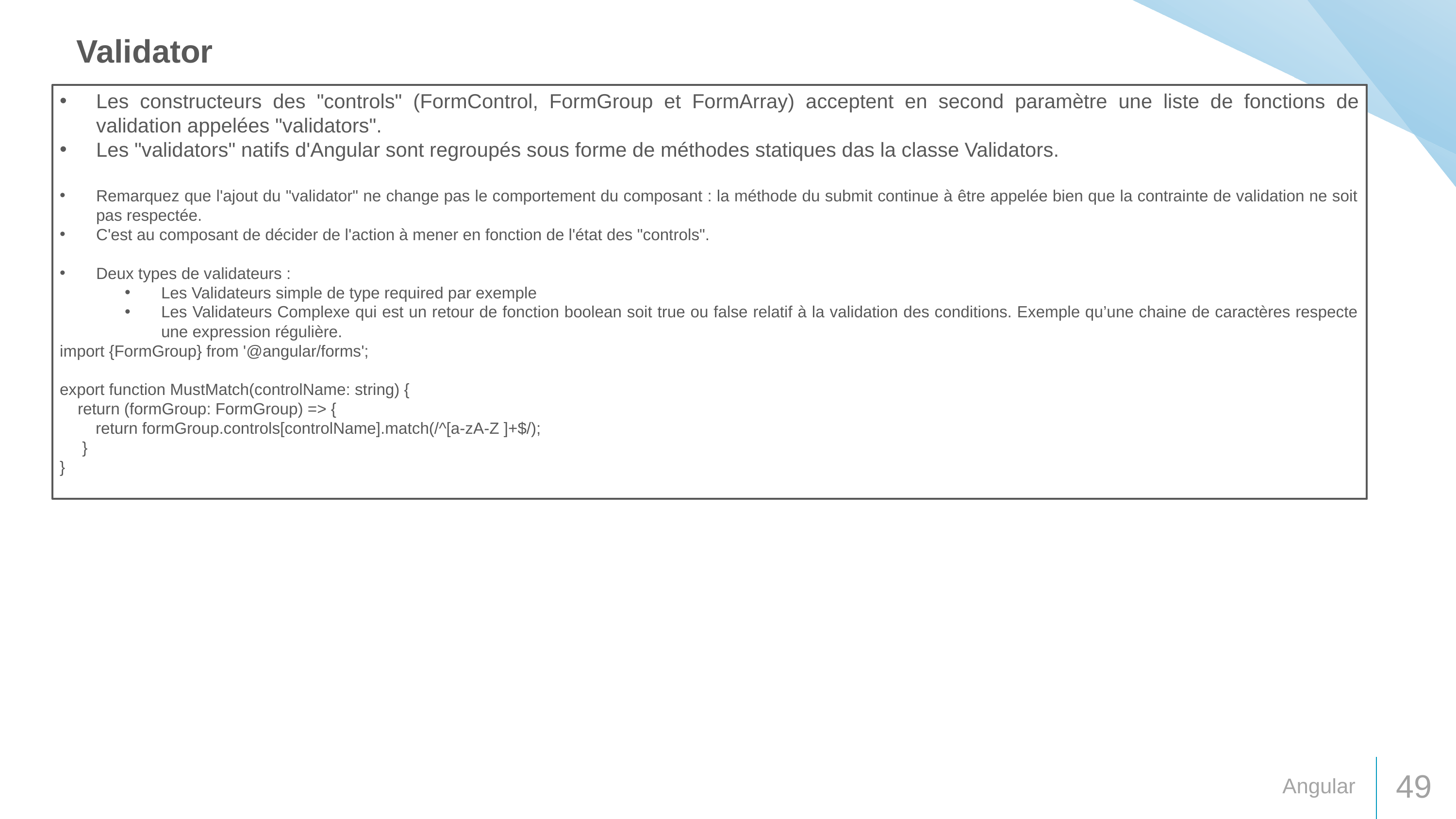

Validator
Les constructeurs des "controls" (FormControl, FormGroup et FormArray) acceptent en second paramètre une liste de fonctions de validation appelées "validators".
Les "validators" natifs d'Angular sont regroupés sous forme de méthodes statiques das la classe Validators.

Remarquez que l'ajout du "validator" ne change pas le comportement du composant : la méthode du submit continue à être appelée bien que la contrainte de validation ne soit pas respectée.
C'est au composant de décider de l'action à mener en fonction de l'état des "controls".

Deux types de validateurs :
Les Validateurs simple de type required par exemple
Les Validateurs Complexe qui est un retour de fonction boolean soit true ou false relatif à la validation des conditions. Exemple qu’une chaine de caractères respecte une expression régulière.
import {FormGroup} from '@angular/forms';
export function MustMatch(controlName: string) {
    return (formGroup: FormGroup) => {
        return formGroup.controls[controlName].match(/^[a-zA-Z ]+$/);
     }
}

Angular
49